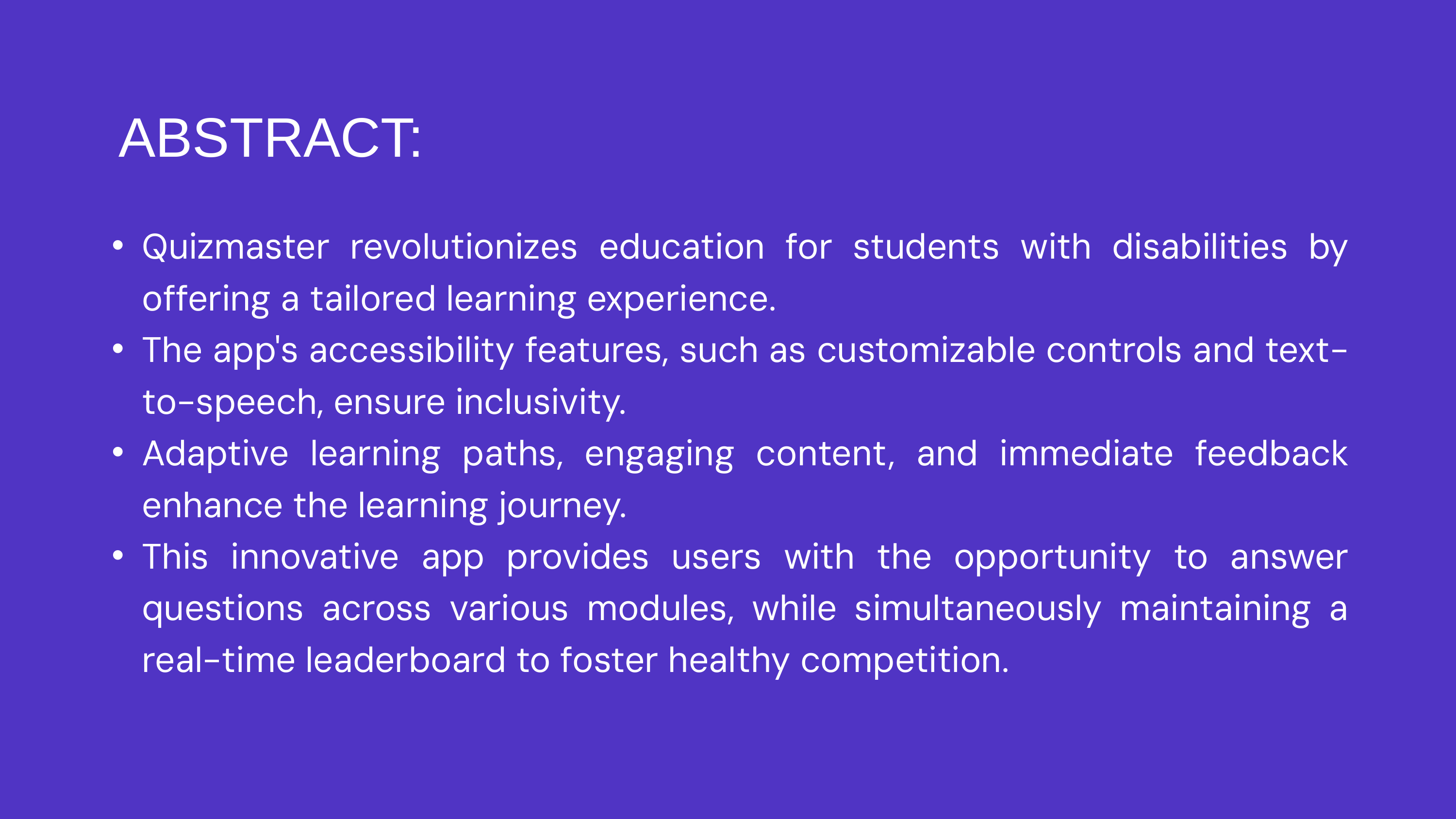

ABSTRACT:
Quizmaster revolutionizes education for students with disabilities by offering a tailored learning experience.
The app's accessibility features, such as customizable controls and text-to-speech, ensure inclusivity.
Adaptive learning paths, engaging content, and immediate feedback enhance the learning journey.
This innovative app provides users with the opportunity to answer questions across various modules, while simultaneously maintaining a real-time leaderboard to foster healthy competition.